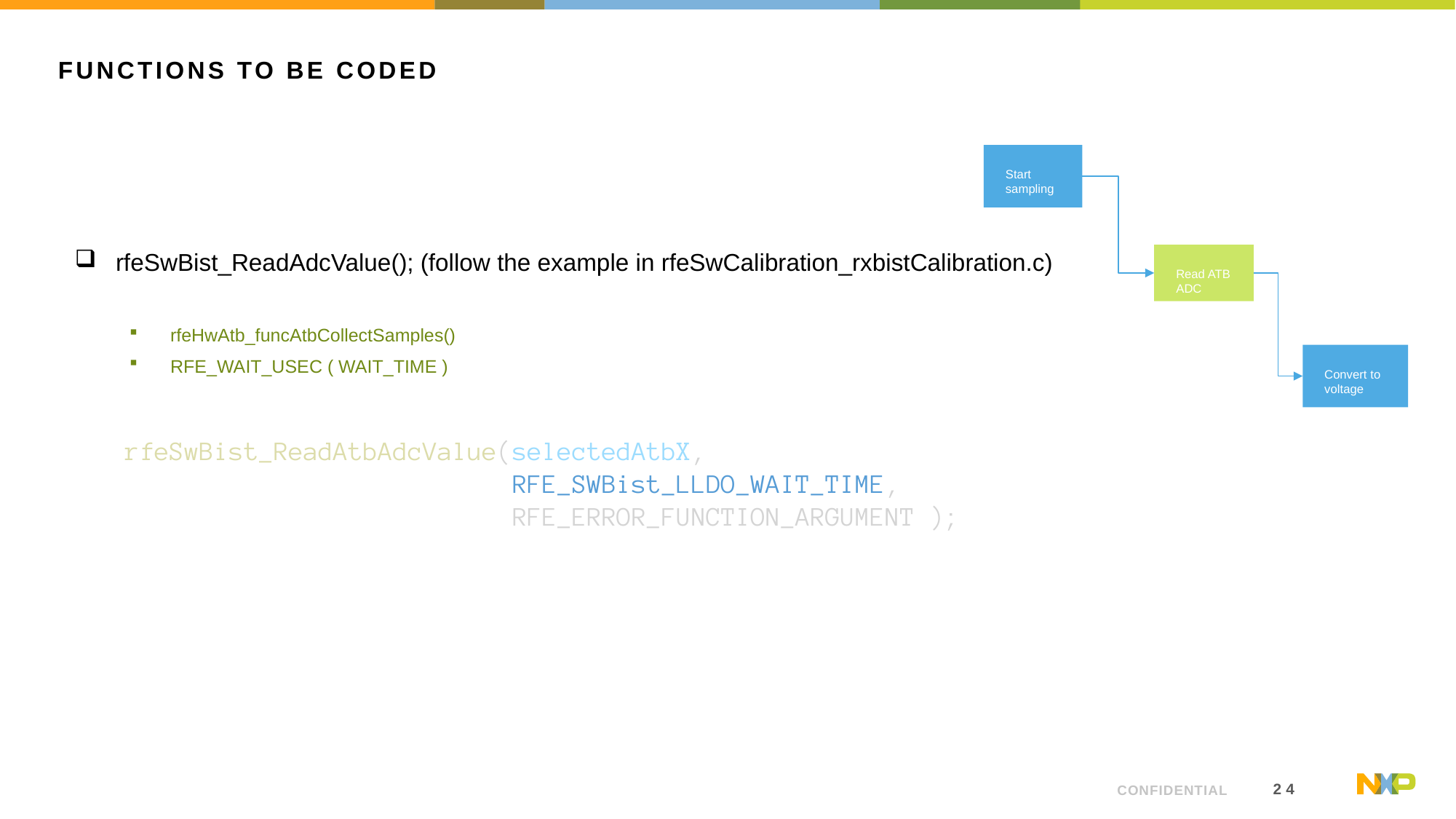

# Functions to be coded

Start sampling
Read ATB ADC
Convert to voltage

rfeSwBist_ReadAdcValue(); (follow the example in rfeSwCalibration_rxbistCalibration.c)

rfeHwAtb_funcAtbCollectSamples()
RFE_WAIT_USEC ( WAIT_TIME )

rfeSwBist_ReadAtbAdcValue(selectedAtbX,                                                RFE_SWBist_LLDO_WAIT_TIME,
                          RFE_ERROR_FUNCTION_ARGUMENT );